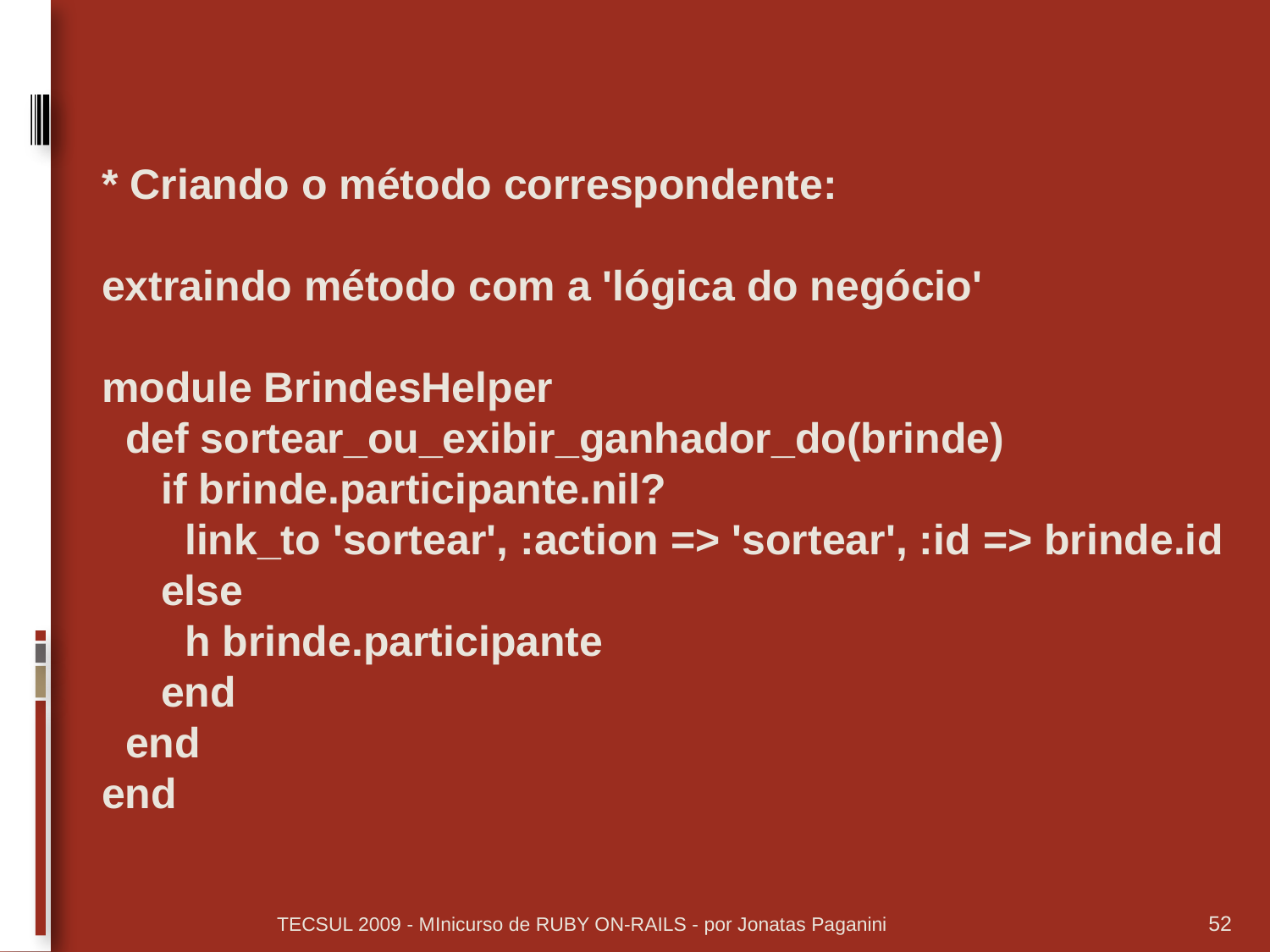

* Criando o método correspondente:

extraindo método com a 'lógica do negócio'

module BrindesHelper
  def sortear_ou_exibir_ganhador_do(brinde)
     if brinde.participante.nil?
       link_to 'sortear', :action => 'sortear', :id => brinde.id
     else
       h brinde.participante
     end
  end
end
TECSUL 2009 - MInicurso de RUBY ON-RAILS - por Jonatas Paganini
52